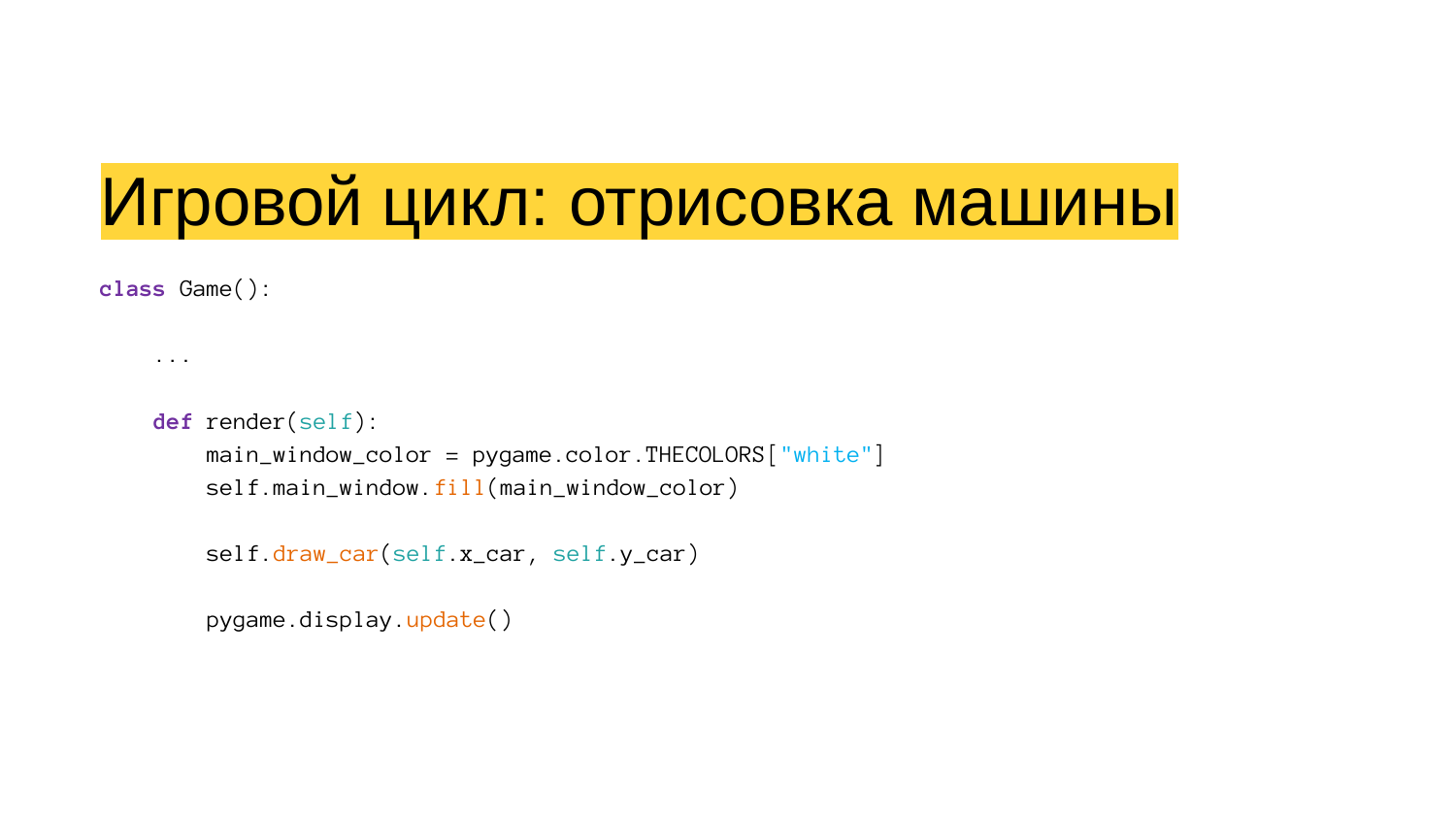

Игровой цикл: отрисовка машины
class Game():

    ...

    def render(self):
        main_window_color = pygame.color.THECOLORS["white"]
        self.main_window.fill(main_window_color)

        self.draw_car(self.x_car, self.y_car)

        pygame.display.update()